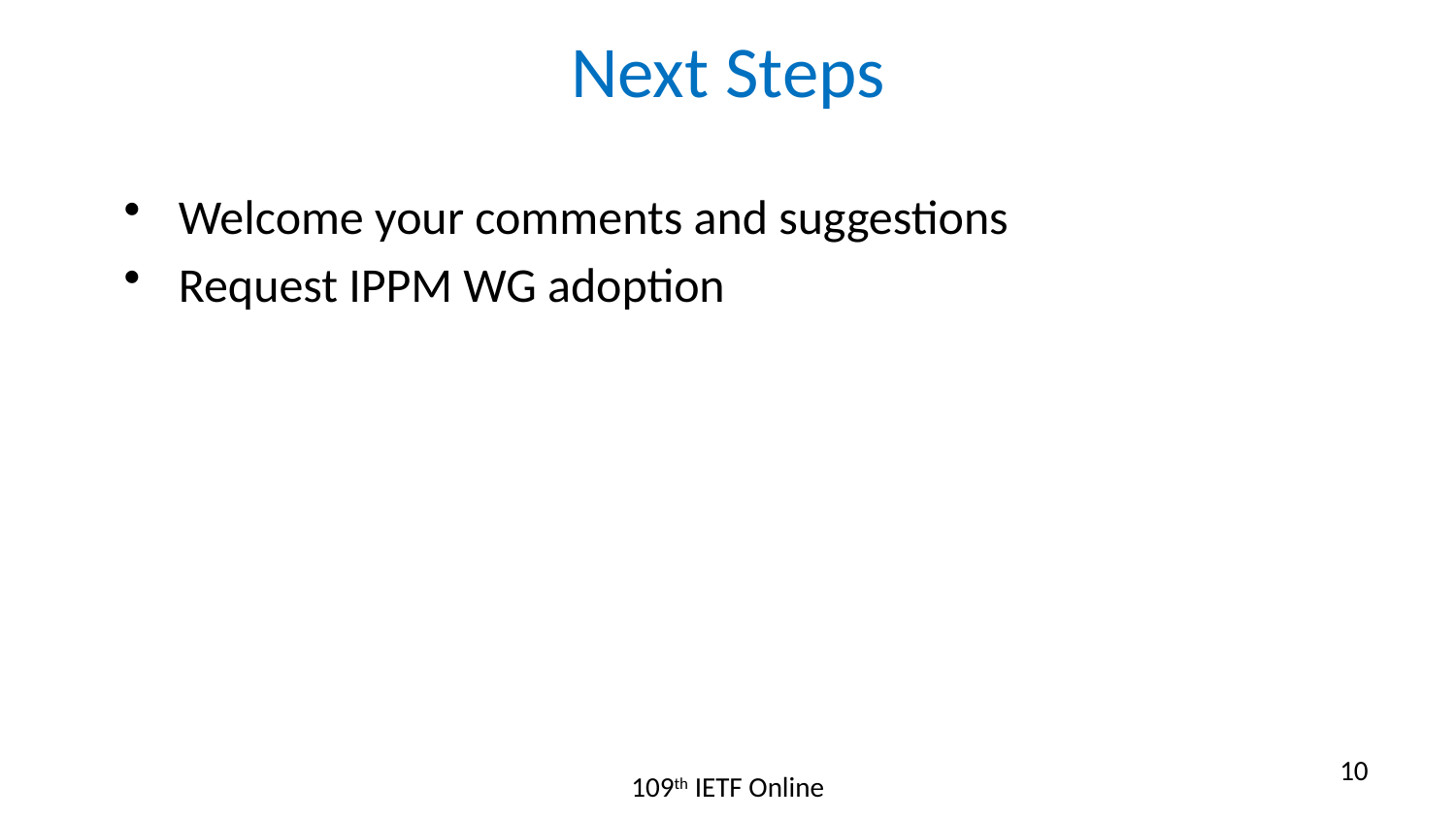

# Next Steps
Welcome your comments and suggestions
Request IPPM WG adoption

10
109th IETF Online